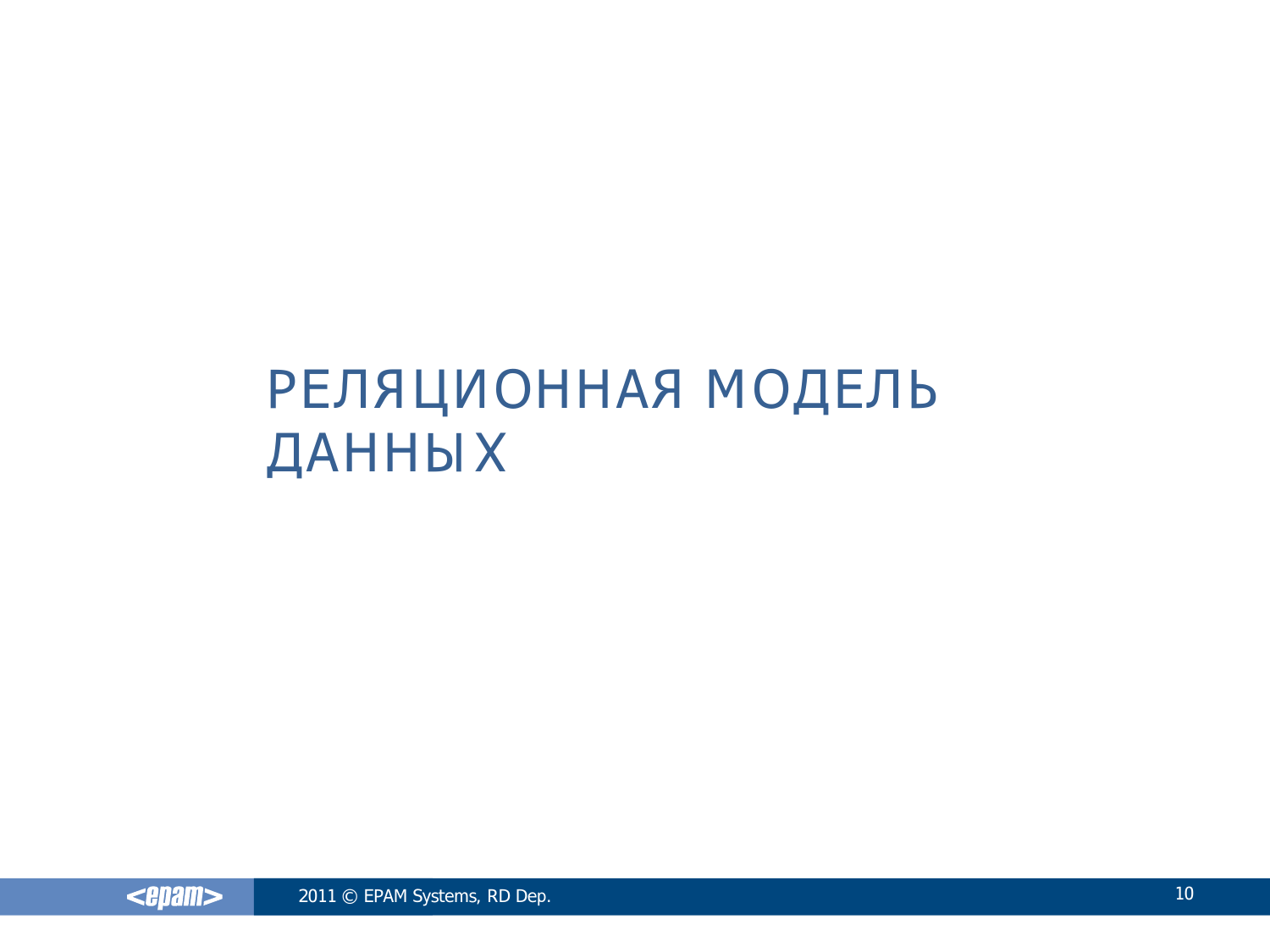

# Реляционная модель данных
10
2011 © EPAM Systems, RD Dep.